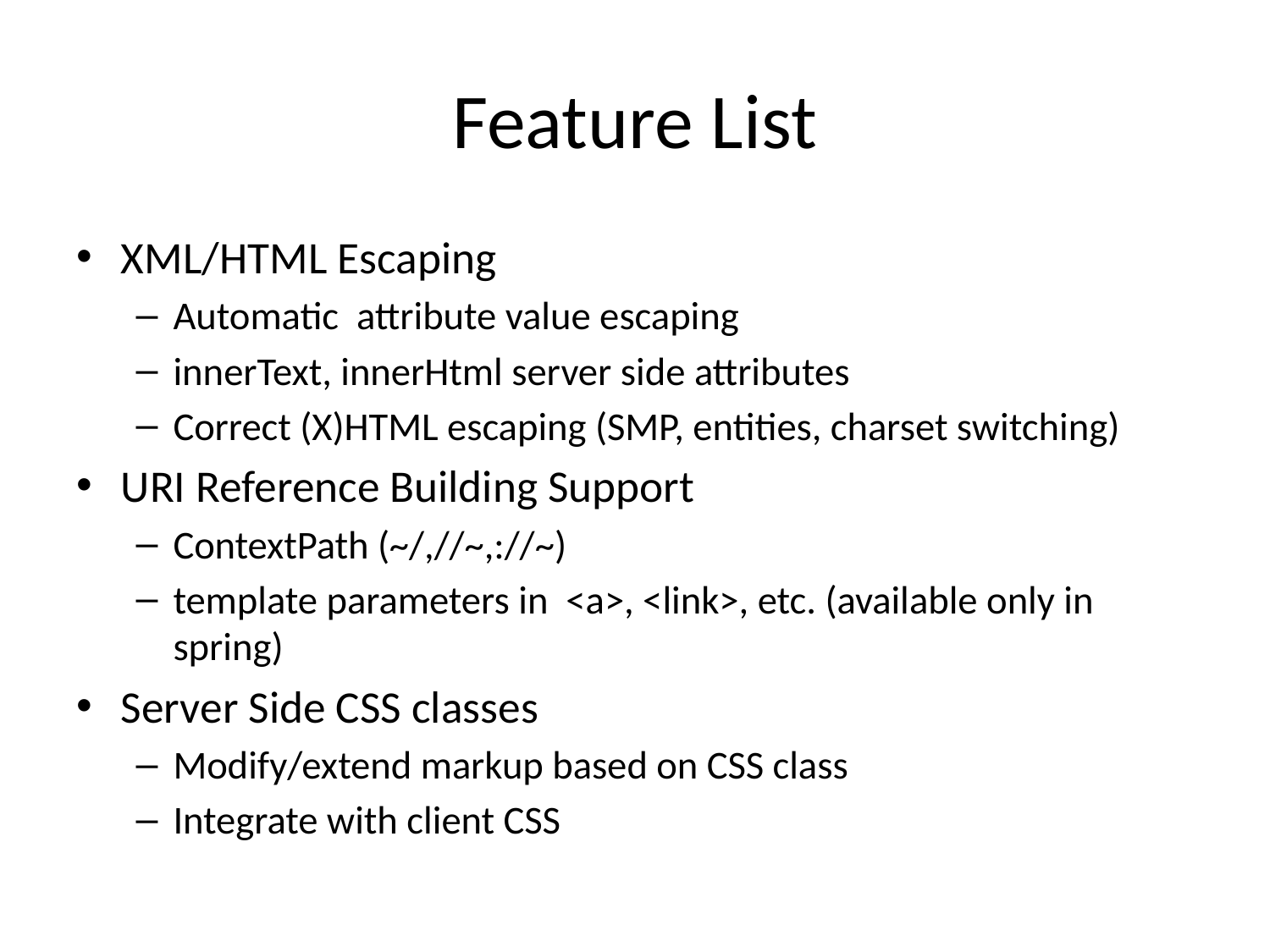

# Feature List
XML/HTML Escaping
Automatic  attribute value escaping
innerText, innerHtml server side attributes
Correct (X)HTML escaping (SMP, entities, charset switching)
URI Reference Building Support
ContextPath (~/,//~,://~)
template parameters in  <a>, <link>, etc. (available only in spring)
Server Side CSS classes
Modify/extend markup based on CSS class
Integrate with client CSS